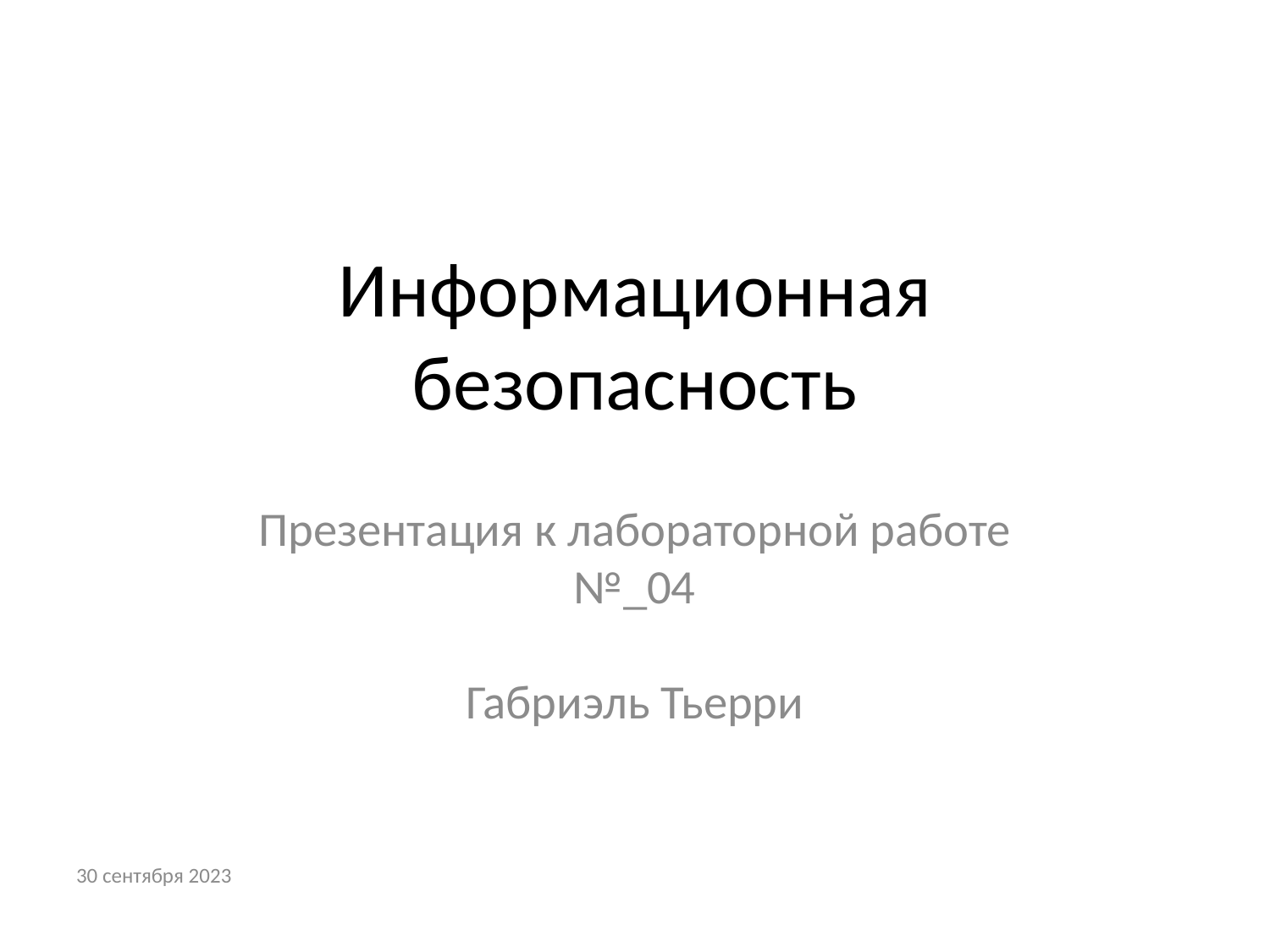

# Информационная безопасность
Презентация к лабораторной работе №_04
Габриэль Тьерри
30 сентября 2023